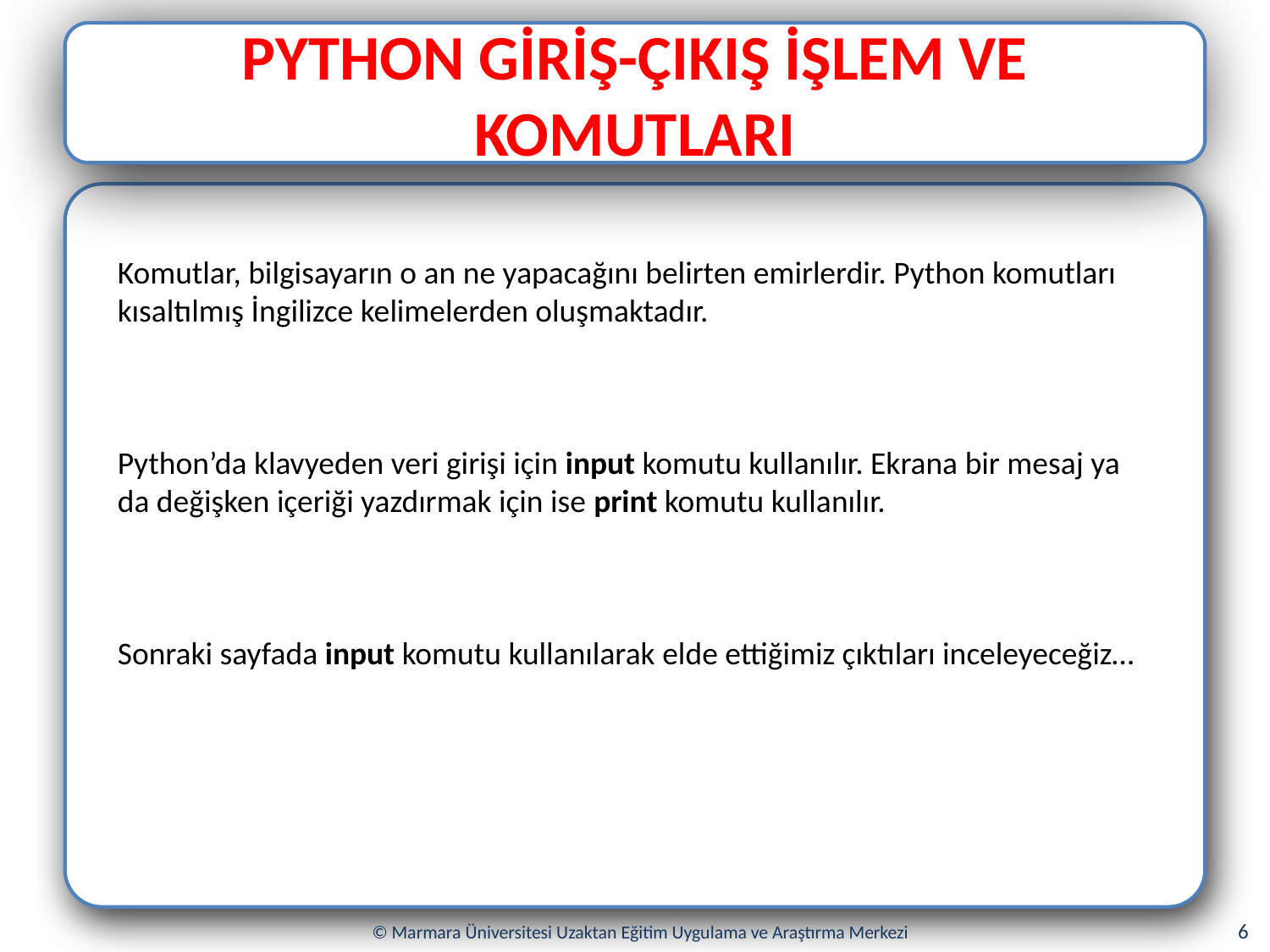

PYTHON GİRİŞ-ÇIKIŞ İŞLEM VE KOMUTLARI

Komutlar, bilgisayarın o an ne yapacağını belirten emirlerdir. Python komutları kısaltılmış İngilizce kelimelerden oluşmaktadır.

Python’da klavyeden veri girişi için input komutu kullanılır. Ekrana bir mesaj ya da değişken içeriği yazdırmak için ise print komutu kullanılır.

Sonraki sayfada input komutu kullanılarak elde ettiğimiz çıktıları inceleyeceğiz…
6
© Marmara Üniversitesi Uzaktan Eğitim Uygulama ve Araştırma Merkezi